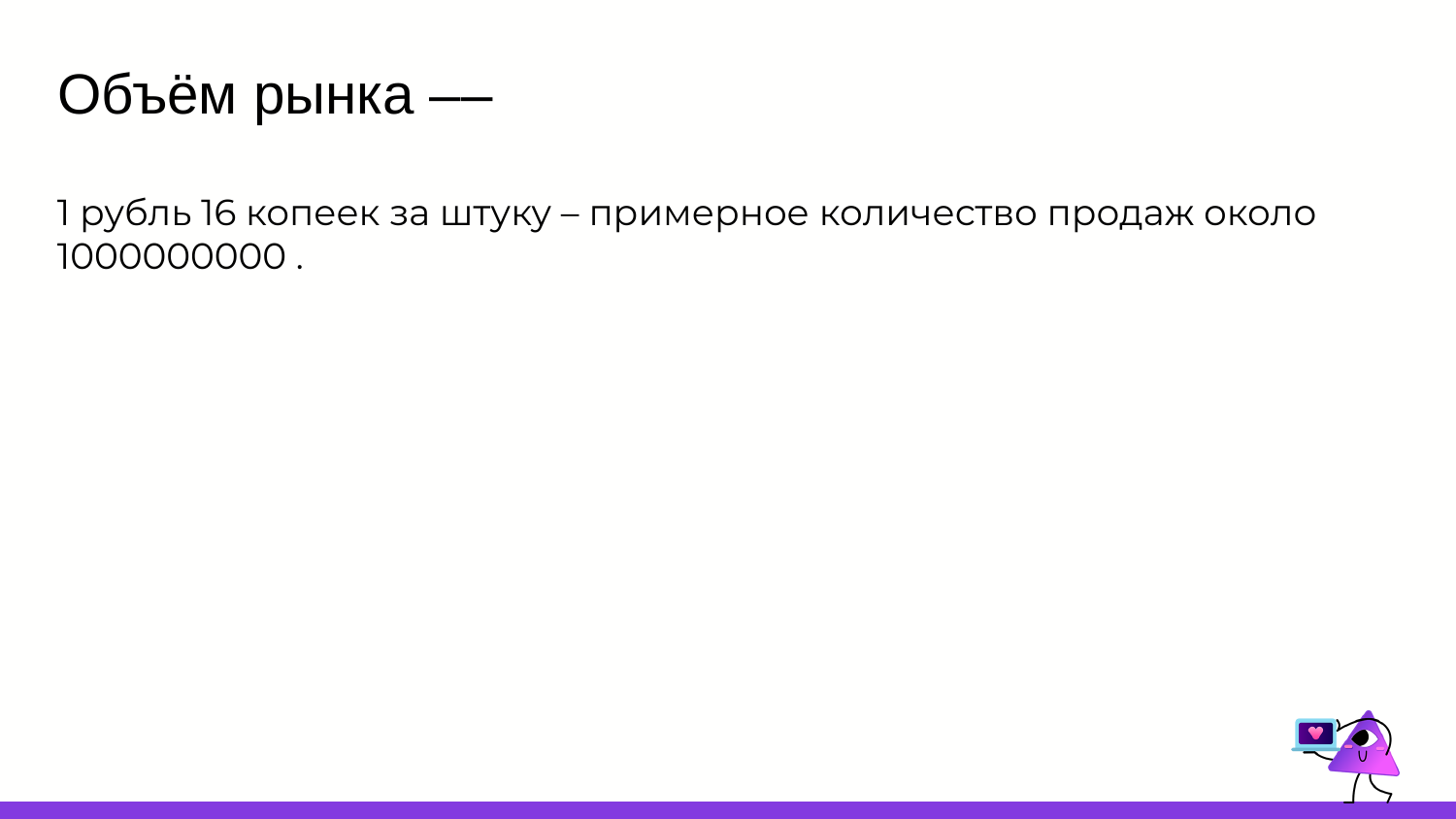

# Объём рынка ––
1 рубль 16 копеек за штуку – примерное количество продаж около 1000000000 .